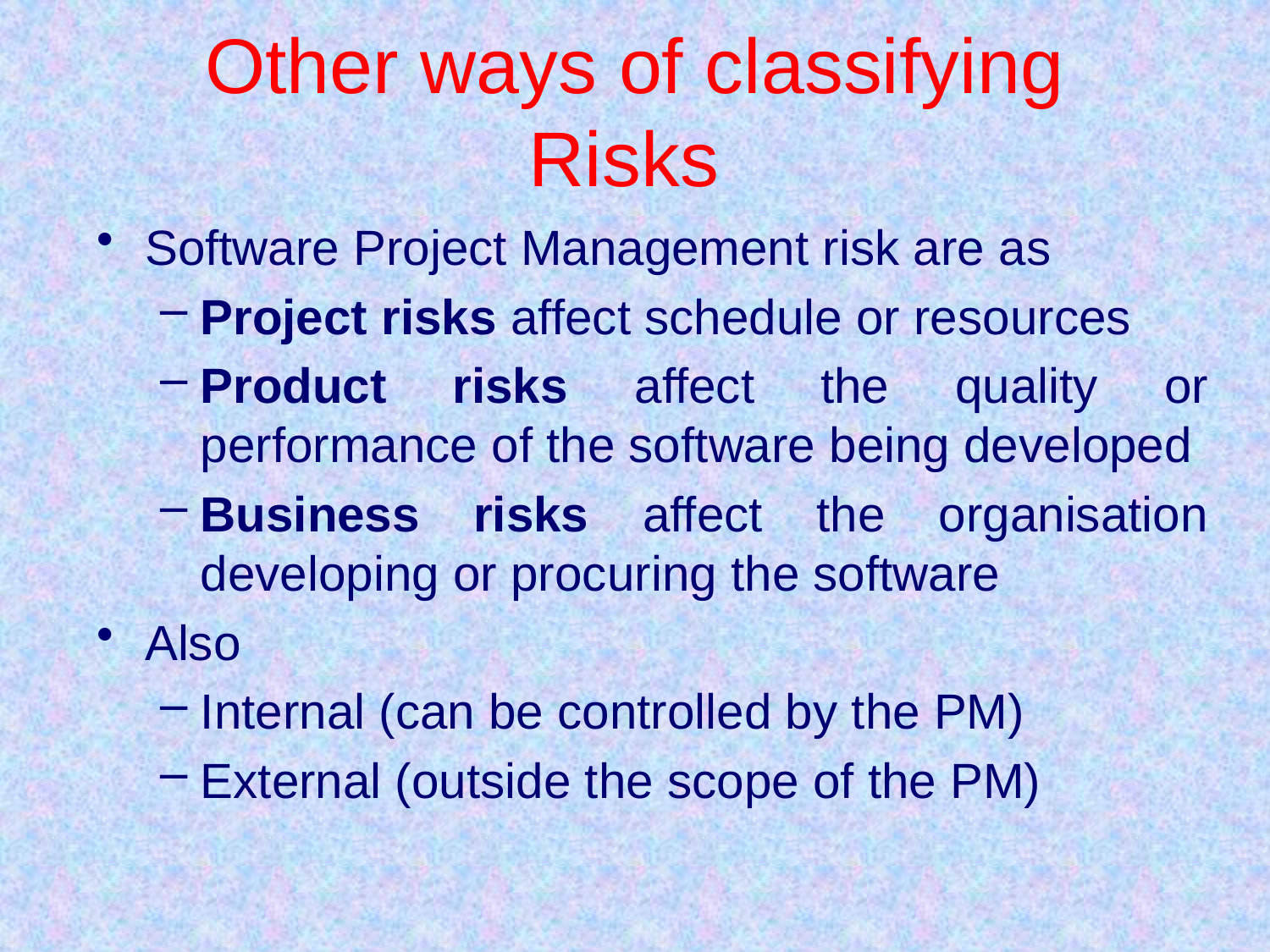

# Other ways of classifying Risks
Software Project Management risk are as
Project risks affect schedule or resources
Product risks affect the quality or performance of the software being developed
Business risks affect the organisation developing or procuring the software
Also
Internal (can be controlled by the PM)
External (outside the scope of the PM)